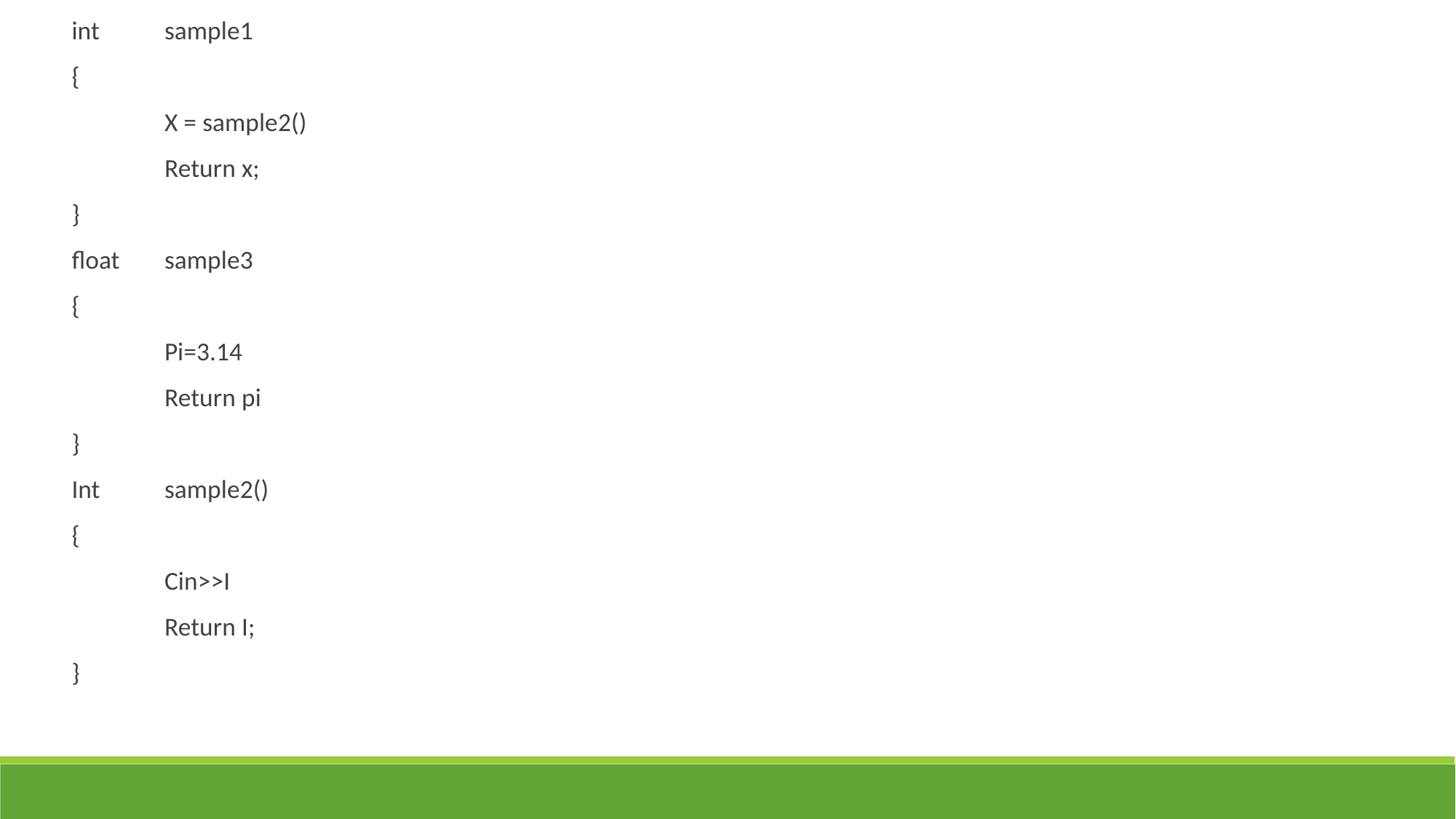

int	sample1
{
	X = sample2()
	Return x;
}
float	sample3
{
	Pi=3.14
	Return pi
}
Int 	sample2()
{
	Cin>>I
	Return I;
}